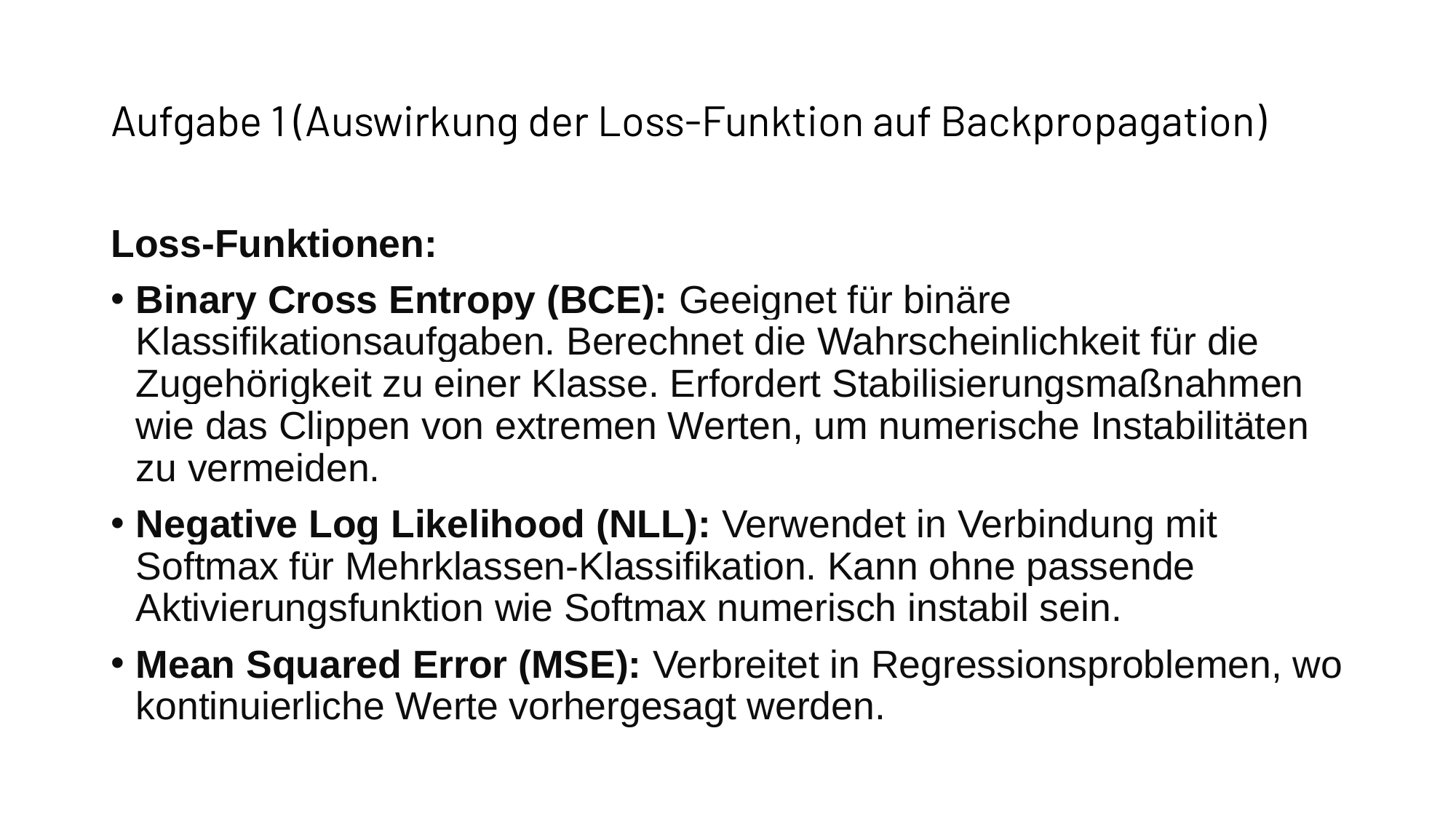

# Aufgabe 1 (Auswirkung der Loss-Funktion auf Backpropagation)
Loss-Funktionen:
Binary Cross Entropy (BCE): Geeignet für binäre Klassifikationsaufgaben. Berechnet die Wahrscheinlichkeit für die Zugehörigkeit zu einer Klasse. Erfordert Stabilisierungsmaßnahmen wie das Clippen von extremen Werten, um numerische Instabilitäten zu vermeiden.
Negative Log Likelihood (NLL): Verwendet in Verbindung mit Softmax für Mehrklassen-Klassifikation. Kann ohne passende Aktivierungsfunktion wie Softmax numerisch instabil sein.
Mean Squared Error (MSE): Verbreitet in Regressionsproblemen, wo kontinuierliche Werte vorhergesagt werden.